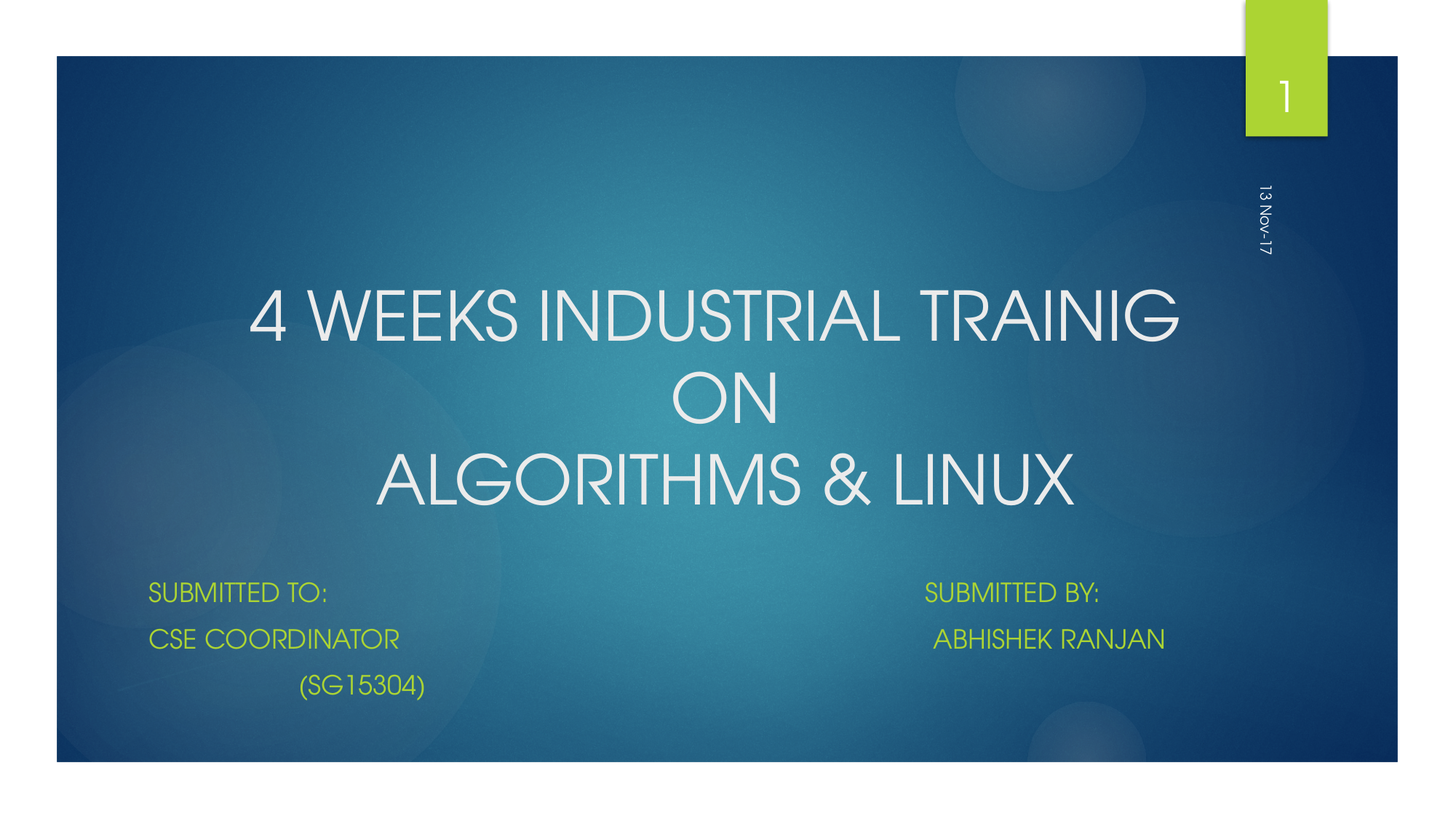

1
# 4 WEEKS INDUSTRIAL TRAINIG ON ALGORITHMS & LINUX
13 Nov-17
SUBMITTED TO:                                                                                  SUBMITTED BY:
CSE COORDINATOR                                                                 	      Abhishek ranjan
														      (sg15304)